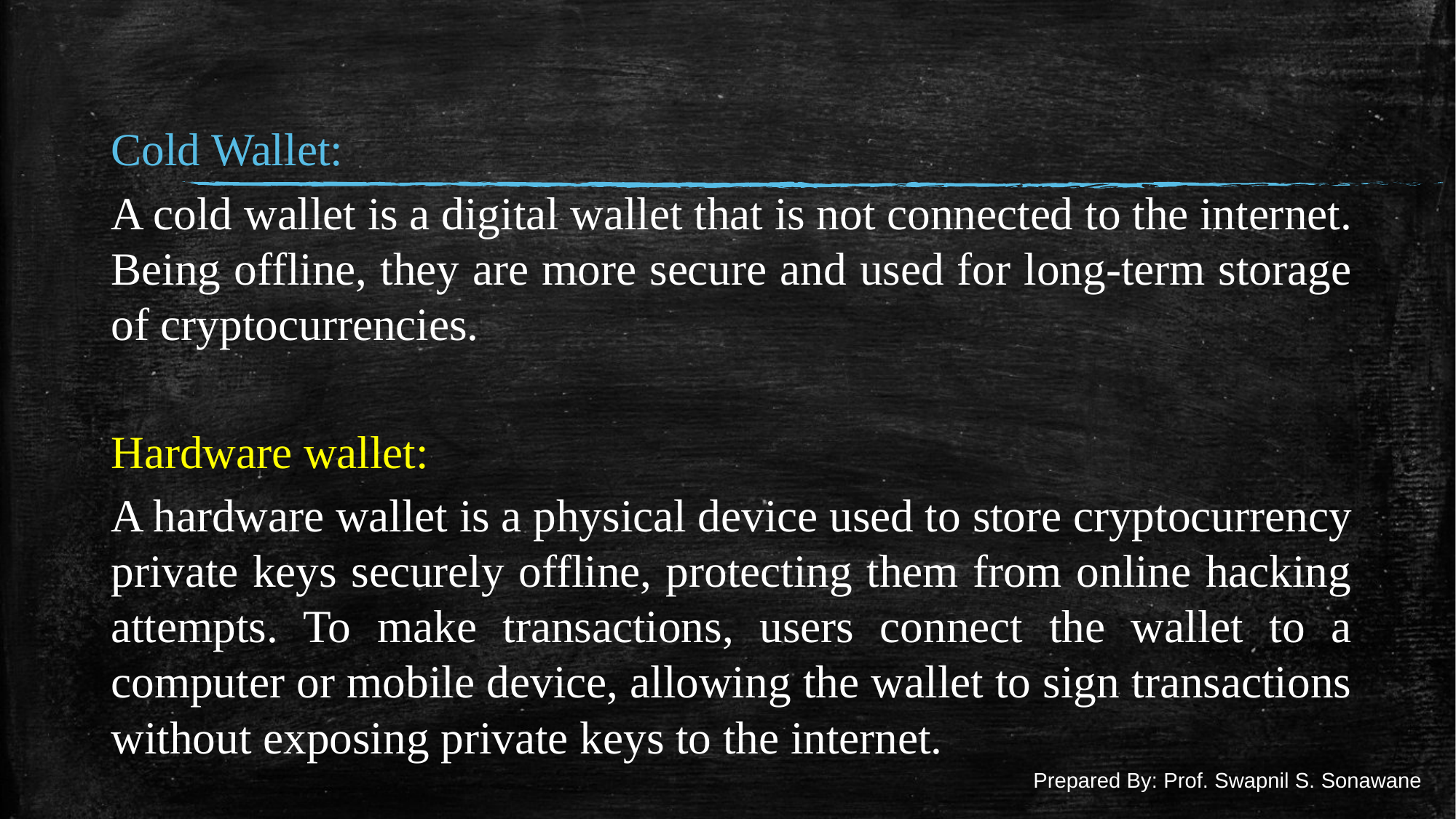

#
Cold Wallet:
A cold wallet is a digital wallet that is not connected to the internet. Being offline, they are more secure and used for long-term storage of cryptocurrencies.

Hardware wallet:
A hardware wallet is a physical device used to store cryptocurrency private keys securely offline, protecting them from online hacking attempts. To make transactions, users connect the wallet to a computer or mobile device, allowing the wallet to sign transactions without exposing private keys to the internet.
Prepared By: Prof. Swapnil S. Sonawane